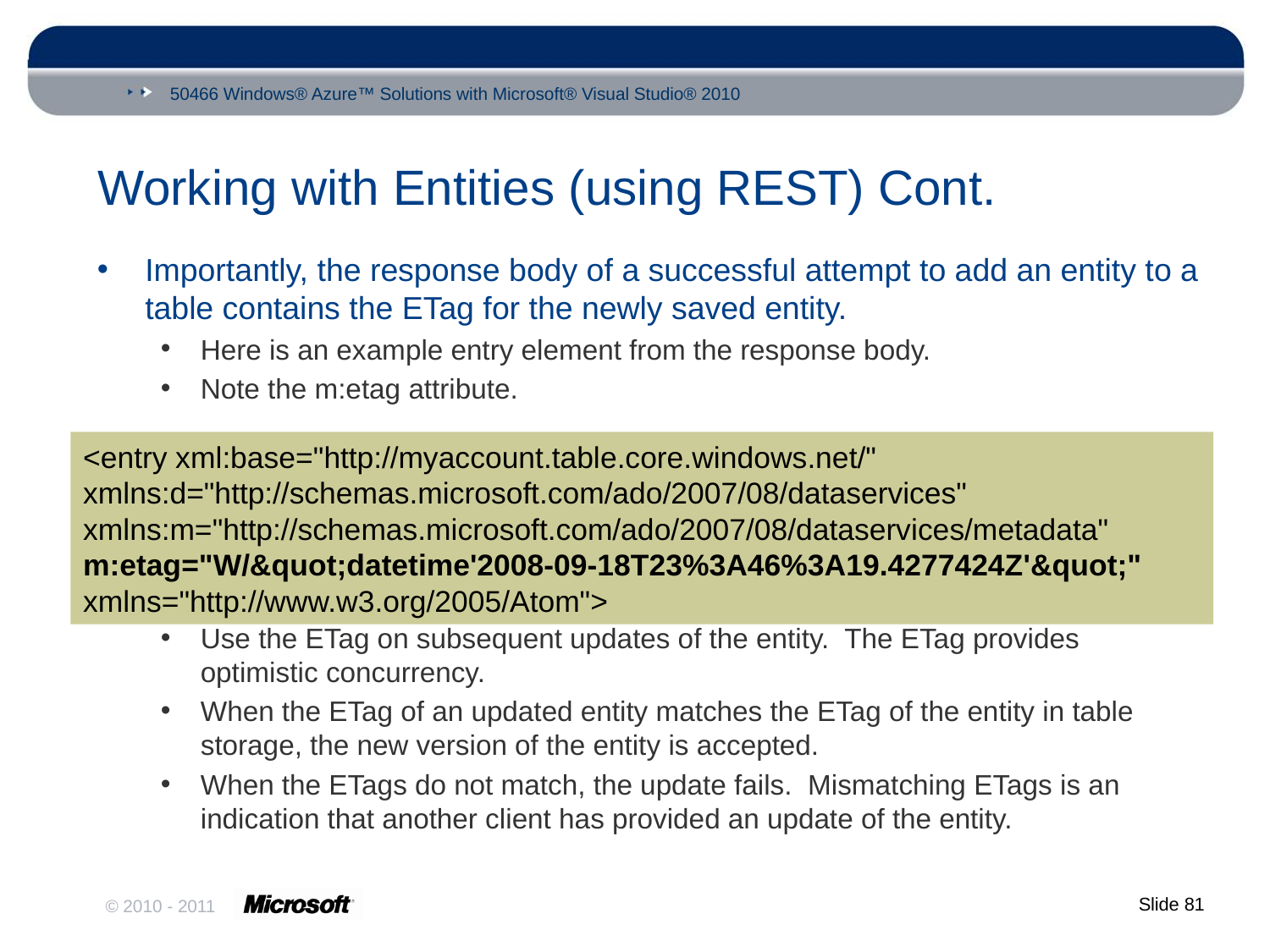

# Working with Entities (using REST) Cont.
Importantly, the response body of a successful attempt to add an entity to a table contains the ETag for the newly saved entity.
Here is an example entry element from the response body.
Note the m:etag attribute.

Use the ETag on subsequent updates of the entity.  The ETag provides optimistic concurrency.
When the ETag of an updated entity matches the ETag of the entity in table storage, the new version of the entity is accepted.
When the ETags do not match, the update fails.  Mismatching ETags is an indication that another client has provided an update of the entity.

<entry xml:base="http://myaccount.table.core.windows.net/" xmlns:d="http://schemas.microsoft.com/ado/2007/08/dataservices" xmlns:m="http://schemas.microsoft.com/ado/2007/08/dataservices/metadata" m:etag="W/&quot;datetime'2008-09-18T23%3A46%3A19.4277424Z'&quot;" xmlns="http://www.w3.org/2005/Atom">